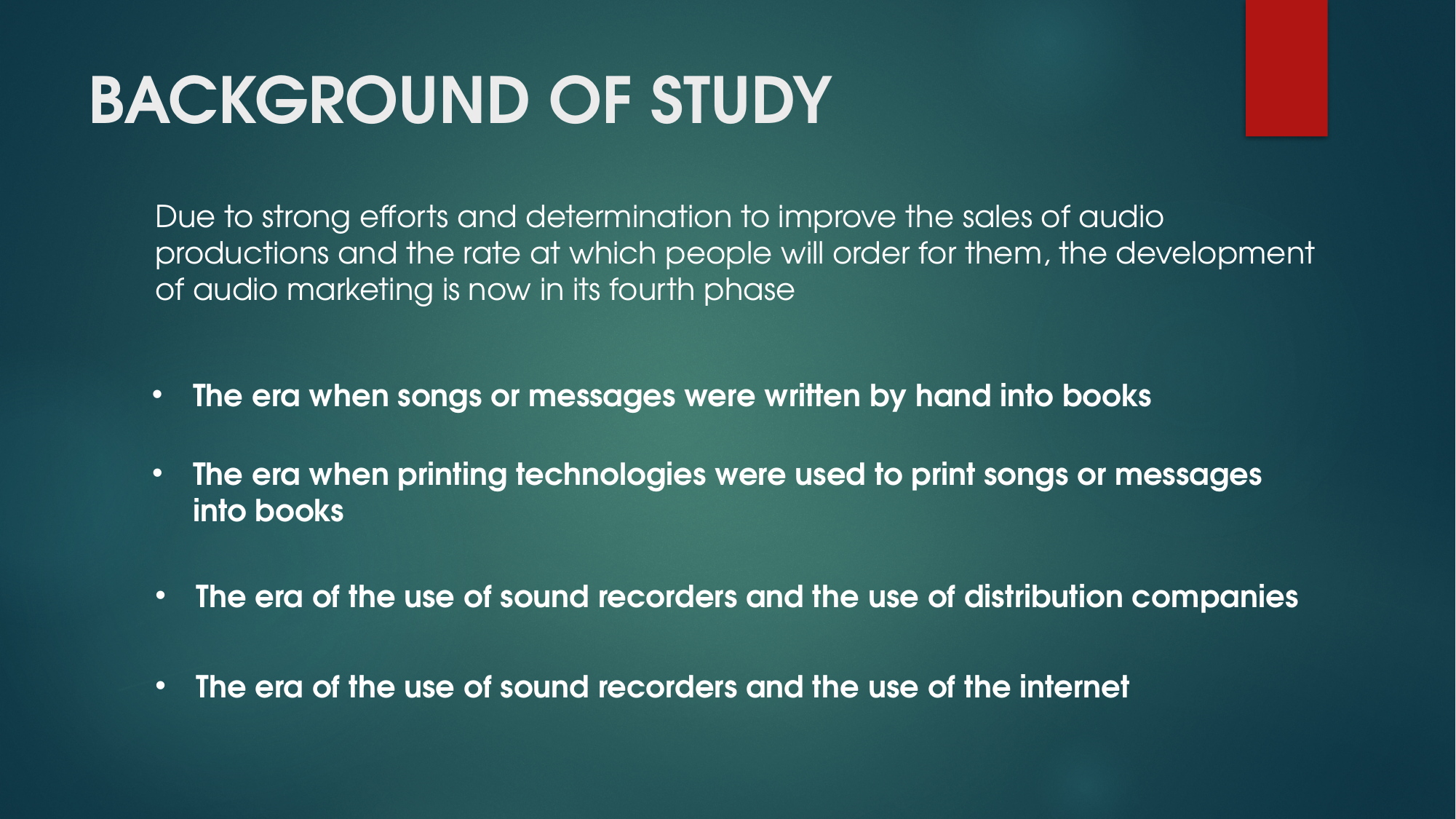

# BACKGROUND OF STUDY
Due to strong efforts and determination to improve the sales of audio productions and the rate at which people will order for them, the development of audio marketing is now in its fourth phase
The era when songs or messages were written by hand into books
The era when printing technologies were used to print songs or messages into books

The era of the use of sound recorders and the use of distribution companies

The era of the use of sound recorders and the use of the internet